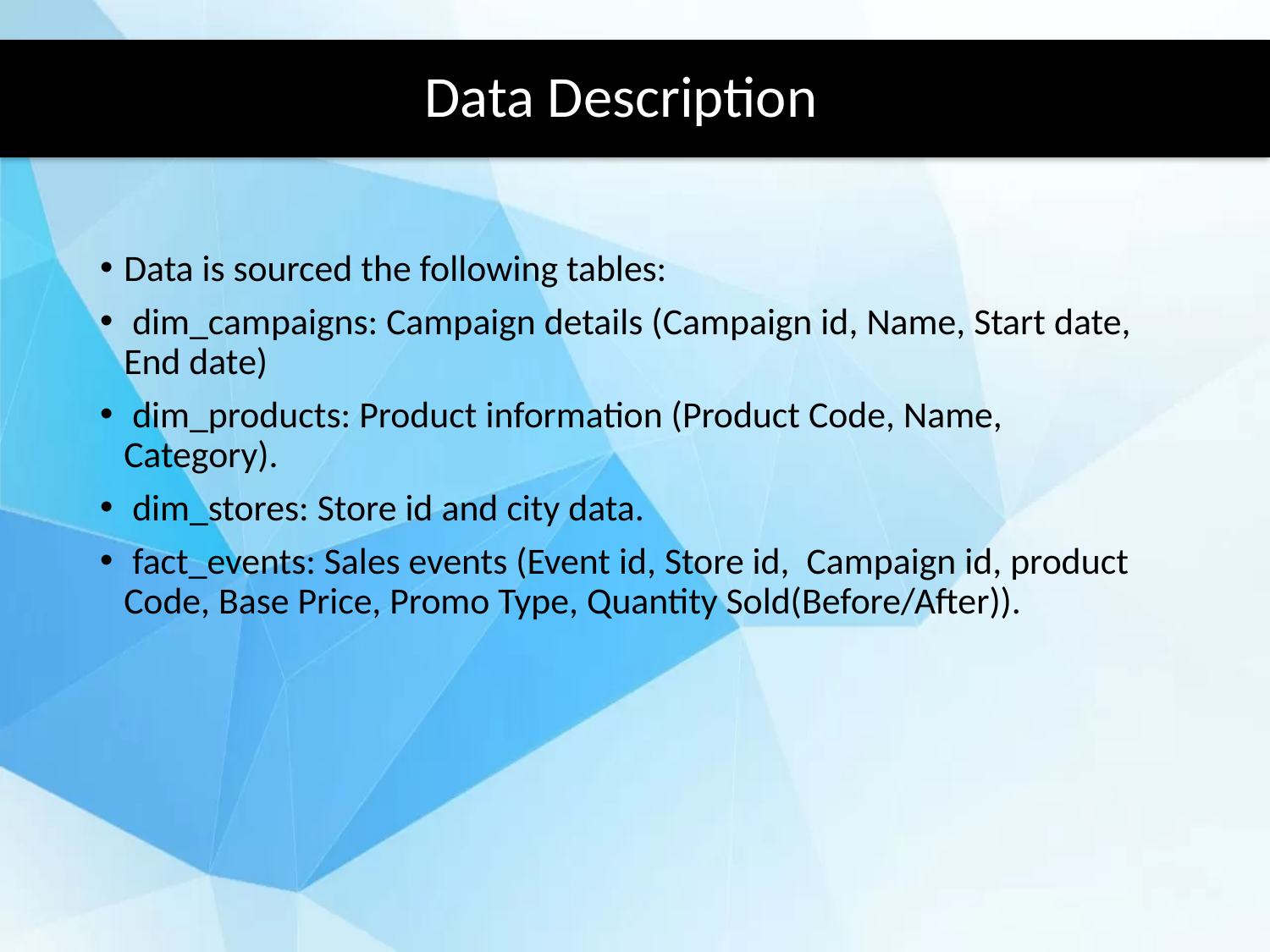

# Data Description

Data is sourced the following tables:
 dim_campaigns: Campaign details (Campaign id, Name, Start date, End date)
 dim_products: Product information (Product Code, Name, Category).
 dim_stores: Store id and city data.
 fact_events: Sales events (Event id, Store id,  Campaign id, product Code, Base Price, Promo Type, Quantity Sold(Before/After)).